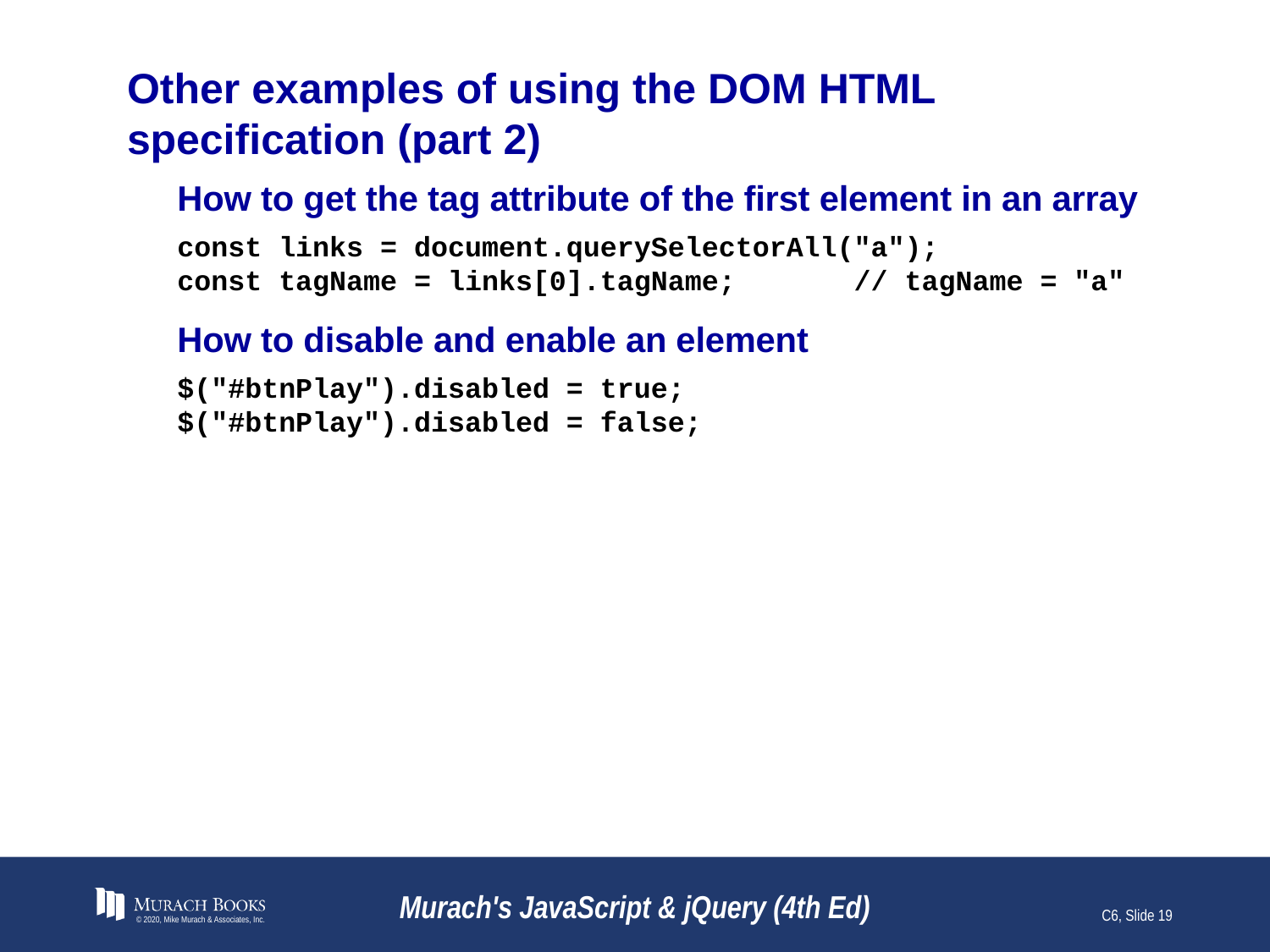

# Other examples of using the DOM HTML specification (part 2)
How to get the tag attribute of the first element in an array
const links = document.querySelectorAll("a");
const tagName = links[0].tagName;       // tagName = "a"
How to disable and enable an element
$("#btnPlay").disabled = true;
$("#btnPlay").disabled = false;

© 2020, Mike Murach & Associates, Inc.
Murach's JavaScript & jQuery (4th Ed)

C6, Slide 19